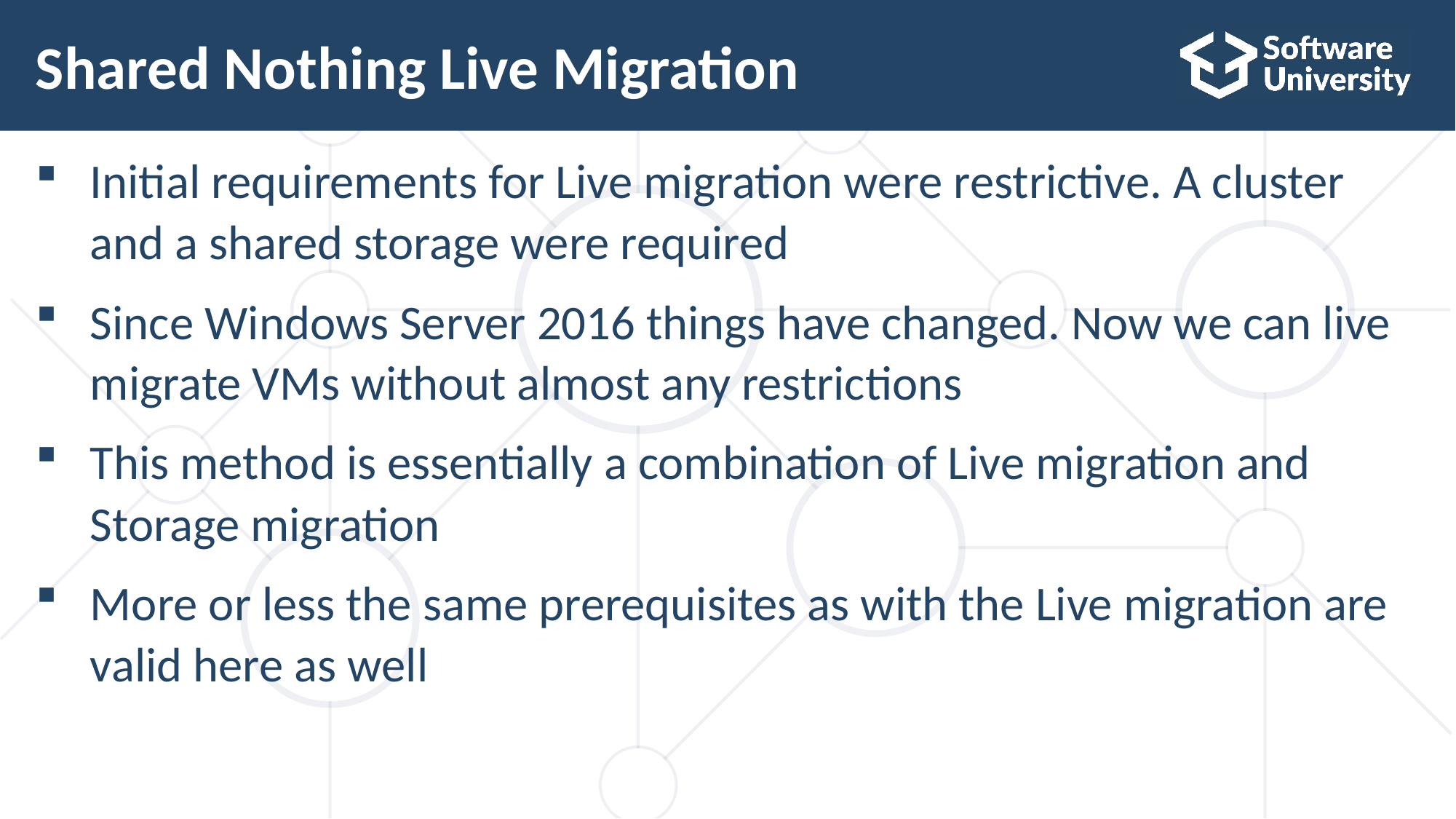

# Shared Nothing Live Migration
Initial requirements for Live migration were restrictive. A cluster and a shared storage were required
Since Windows Server 2016 things have changed. Now we can live migrate VMs without almost any restrictions
This method is essentially a combination of Live migration and Storage migration
More or less the same prerequisites as with the Live migration are valid here as well